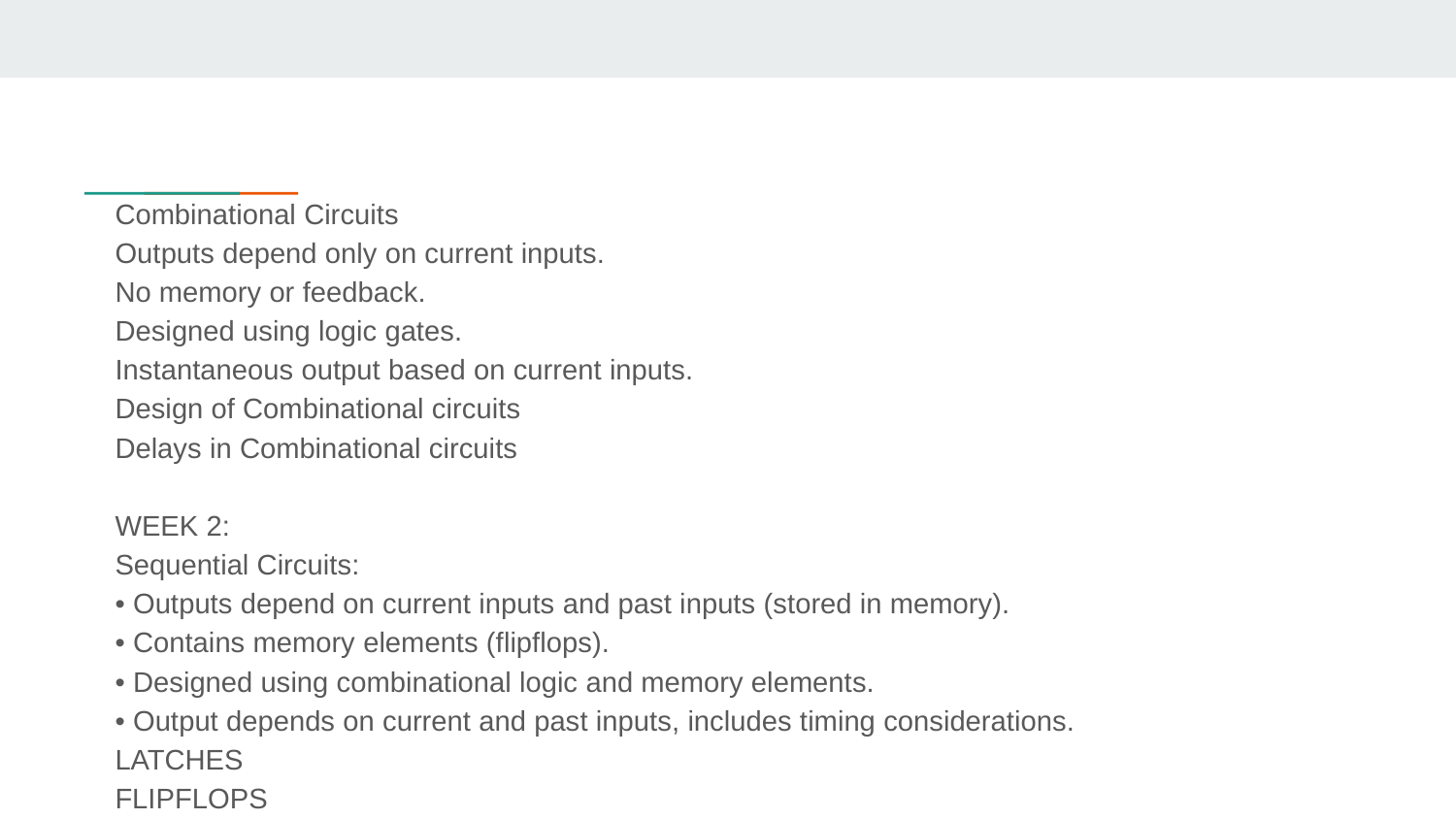

Combinational Circuits
Outputs depend only on current inputs.
No memory or feedback.
Designed using logic gates.
Instantaneous output based on current inputs.
Design of Combinational circuits
Delays in Combinational circuits

WEEK 2:
Sequential Circuits:
• Outputs depend on current inputs and past inputs (stored in memory).
• Contains memory elements (flipflops).
• Designed using combinational logic and memory elements.
• Output depends on current and past inputs, includes timing considerations.
LATCHES
FLIPFLOPS